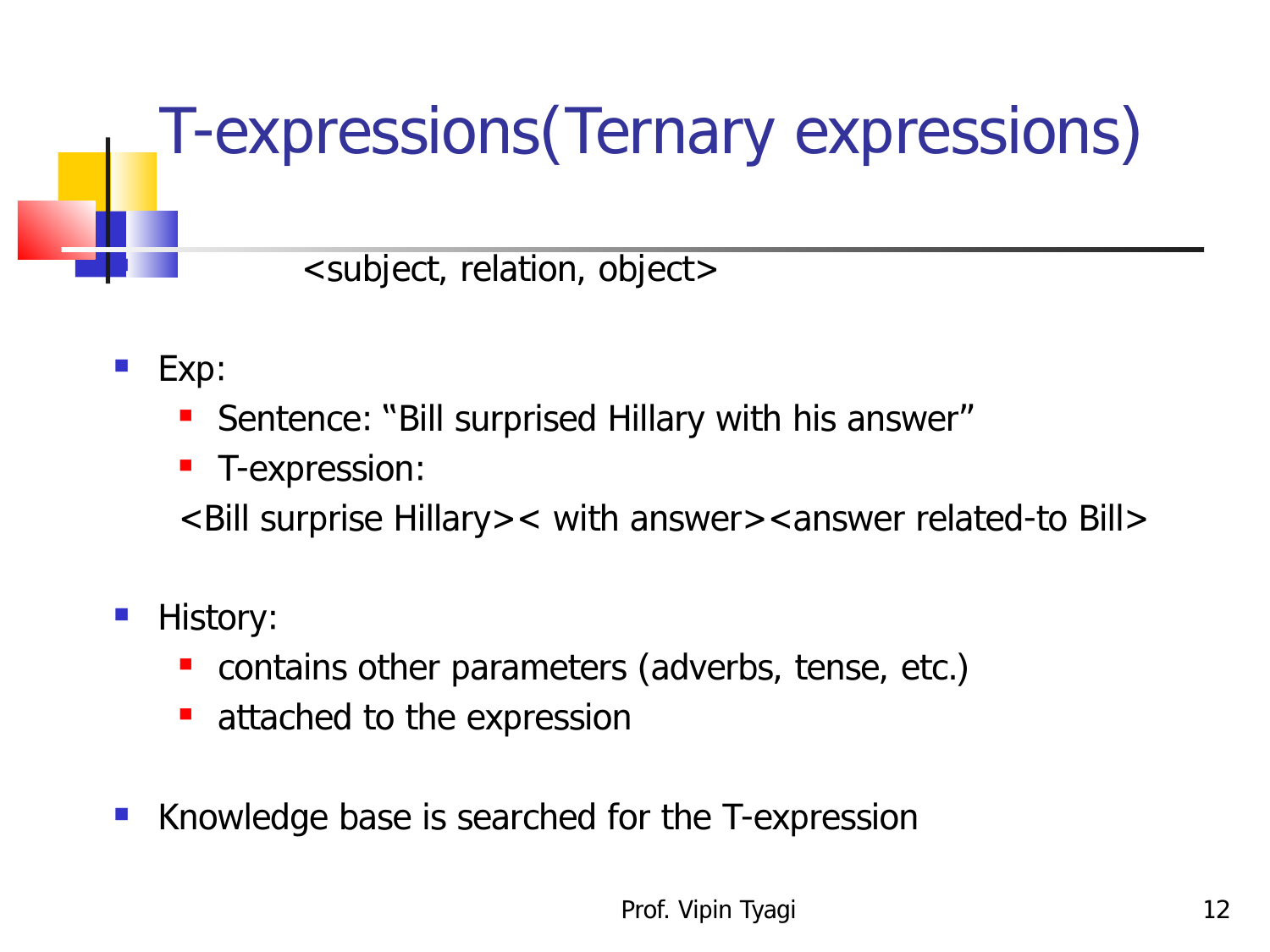

T-expressions(Ternary expressions)‏
             <subject, relation, object>

Exp:
Sentence: “Bill surprised Hillary with his answer”
T-expression:
<Bill surprise Hillary>< with answer><answer related-to Bill>

History:
contains other parameters (adverbs, tense, etc.)‏
attached to the expression

Knowledge base is searched for the T-expression
Prof. Vipin Tyagi
12